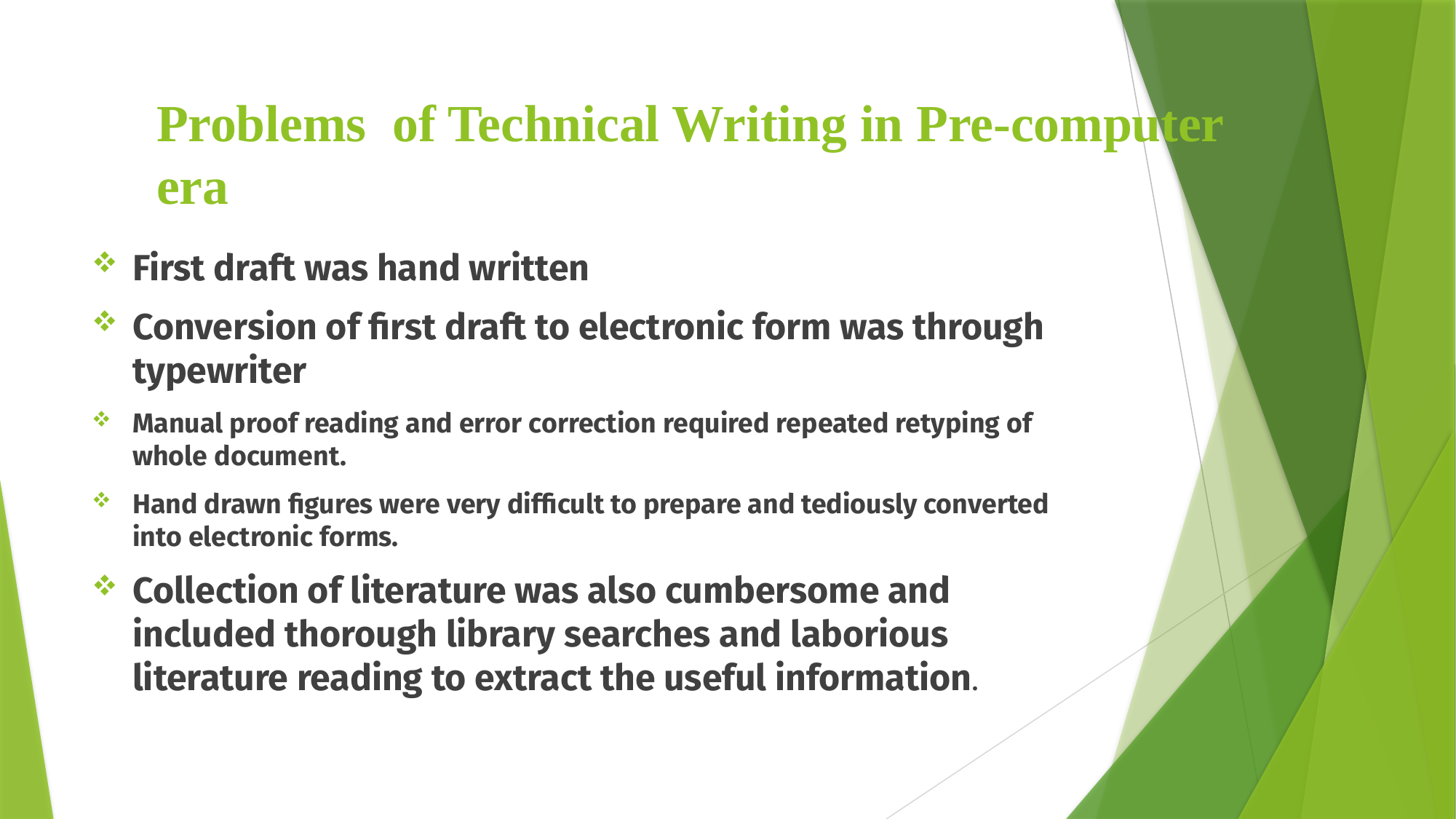

# Problems  of Technical Writing in Pre-computer era
First draft was hand written
Conversion of first draft to electronic form was through typewriter
Manual proof reading and error correction required repeated retyping of whole document.
Hand drawn figures were very difficult to prepare and tediously converted into electronic forms.
Collection of literature was also cumbersome and included thorough library searches and laborious literature reading to extract the useful information.